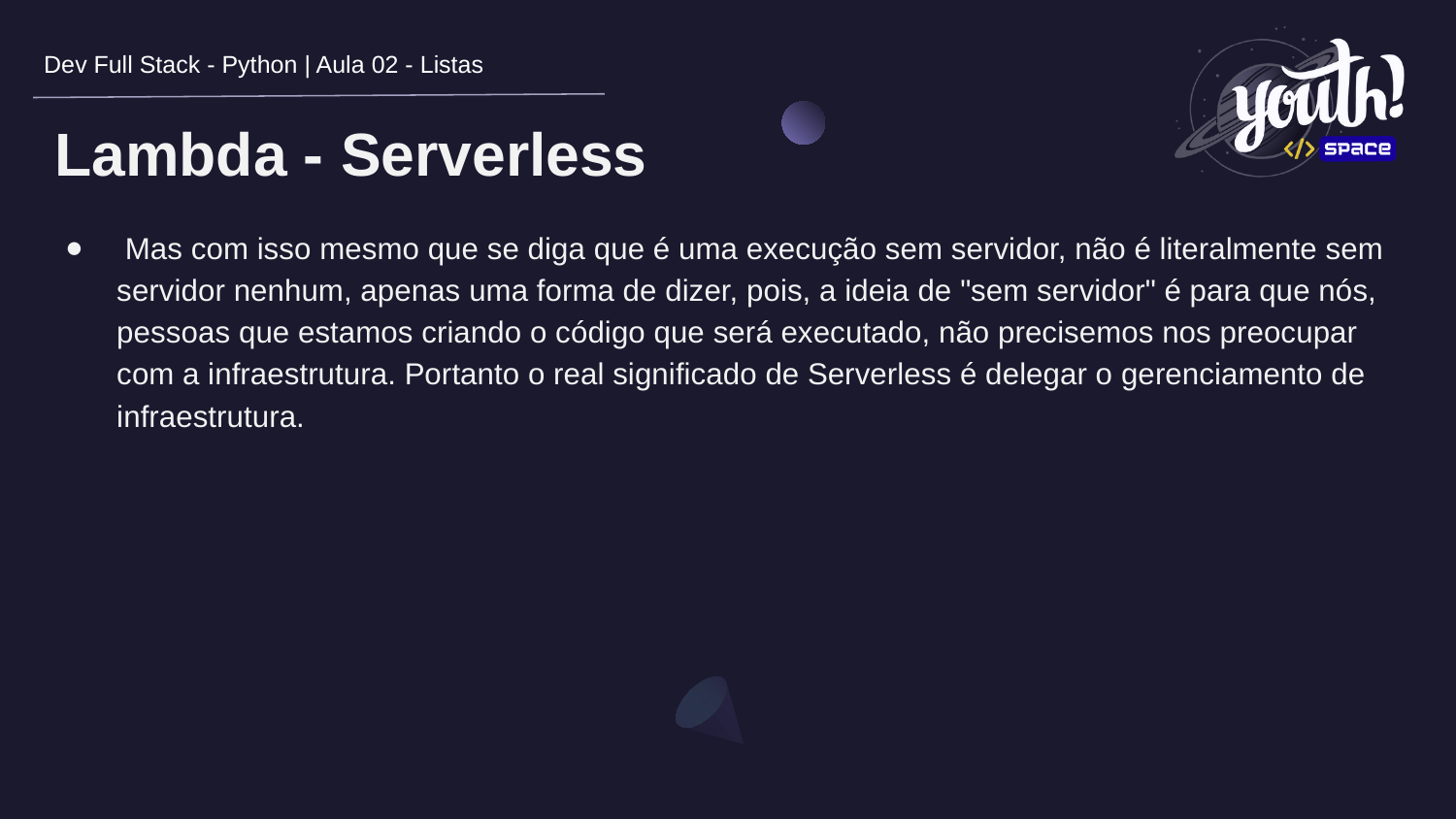

Dev Full Stack - Python | Aula 02 - Listas
# Lambda - Serverless
 Mas com isso mesmo que se diga que é uma execução sem servidor, não é literalmente sem servidor nenhum, apenas uma forma de dizer, pois, a ideia de "sem servidor" é para que nós, pessoas que estamos criando o código que será executado, não precisemos nos preocupar com a infraestrutura. Portanto o real significado de Serverless é delegar o gerenciamento de infraestrutura.